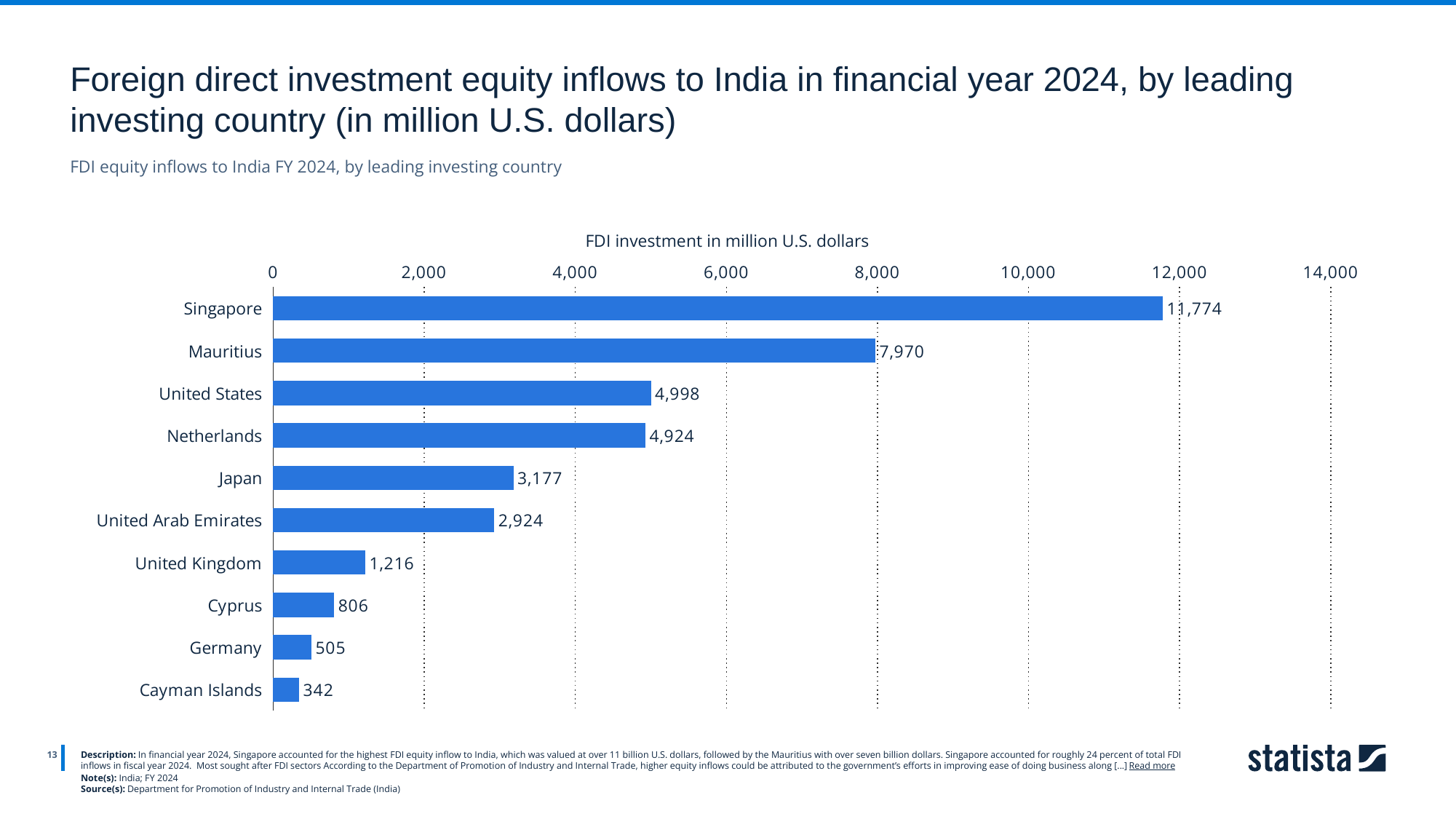

Foreign direct investment equity inflows to India in financial year 2024, by leading investing country (in million U.S. dollars)
FDI equity inflows to India FY 2024, by leading investing country
FDI investment in million U.S. dollars

### Chart

| Category | Column1 |
|---|---|
| Singapore | 11774.0 |
| Mauritius | 7970.0 |
| United States | 4998.0 |
| Netherlands | 4924.0 |
| Japan | 3177.0 |
| United Arab Emirates | 2924.0 |
| United Kingdom | 1216.0 |
| Cyprus | 806.0 |
| Germany | 505.0 |
| Cayman Islands | 342.0 |
13
Description: In financial year 2024, Singapore accounted for the highest FDI equity inflow to India, which was valued at over 11 billion U.S. dollars, followed by the Mauritius with over seven billion dollars. Singapore accounted for roughly 24 percent of total FDI inflows in fiscal year 2024.  Most sought after FDI sectors According to the Department of Promotion of Industry and Internal Trade, higher equity inflows could be attributed to the government’s efforts in improving ease of doing business along [...] Read more
Note(s): India; FY 2024
Source(s): Department for Promotion of Industry and Internal Trade (India)